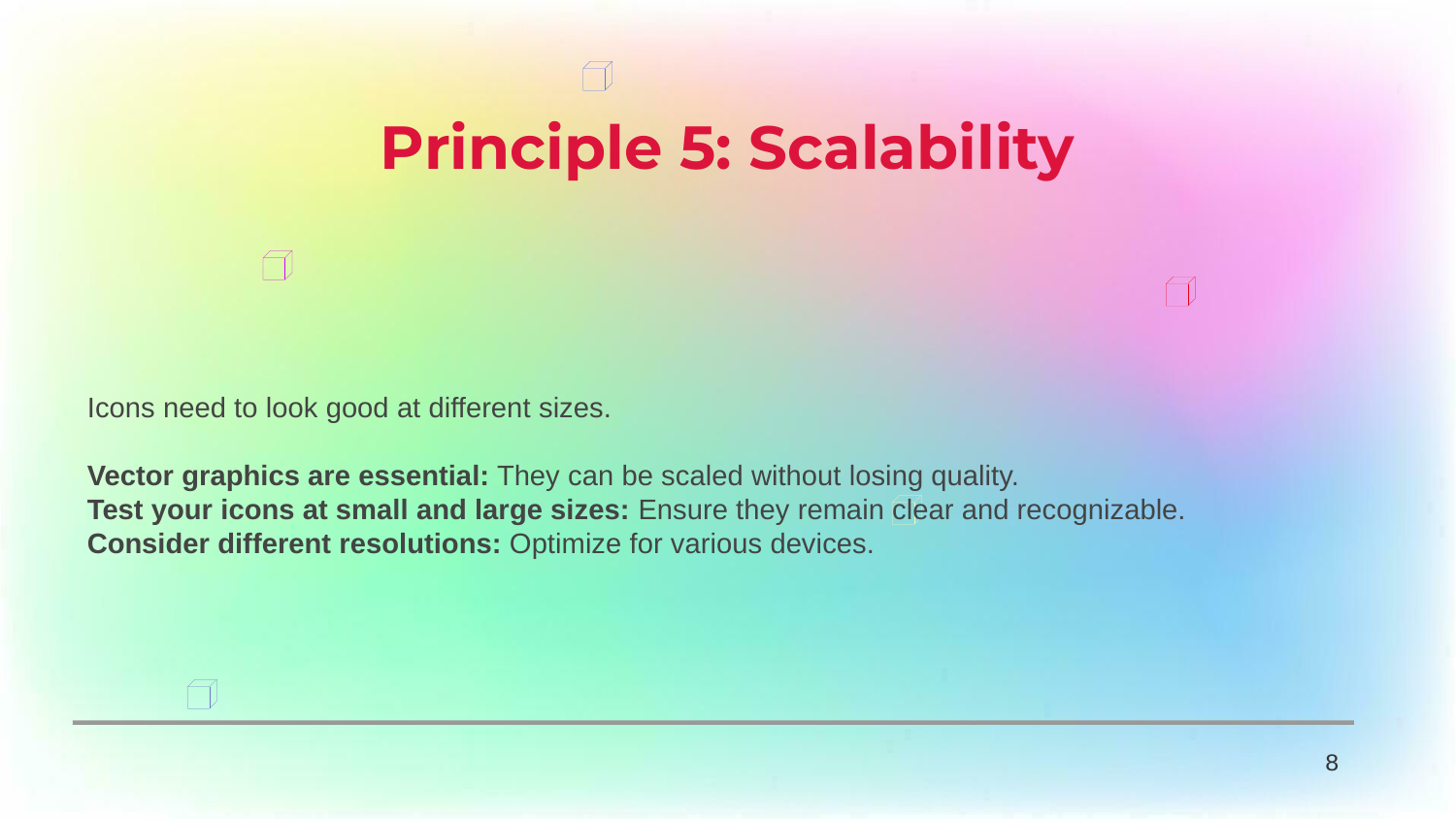

Principle 5: Scalability

Icons need to look good at different sizes.

Vector graphics are essential: They can be scaled without losing quality.
Test your icons at small and large sizes: Ensure they remain clear and recognizable.
Consider different resolutions: Optimize for various devices.

8